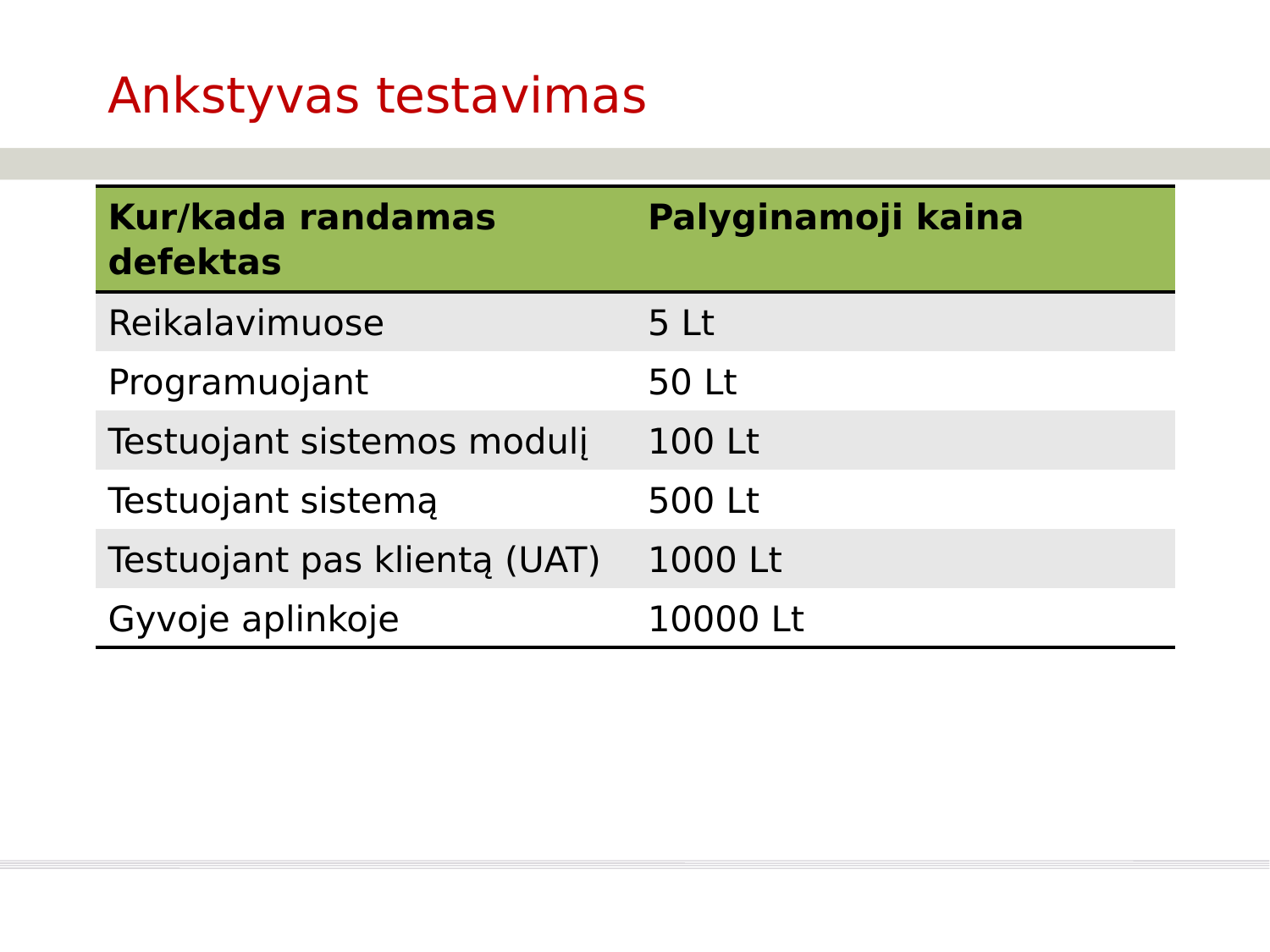

Ankstyvas testavimas
| Kur/kada randamas defektas | Palyginamoji kaina |
| --- | --- |
| Reikalavimuose | 5 Lt |
| Programuojant | 50 Lt |
| Testuojant sistemos modulį | 100 Lt |
| Testuojant sistemą | 500 Lt |
| Testuojant pas klientą (UAT) | 1000 Lt |
| Gyvoje aplinkoje | 10000 Lt |